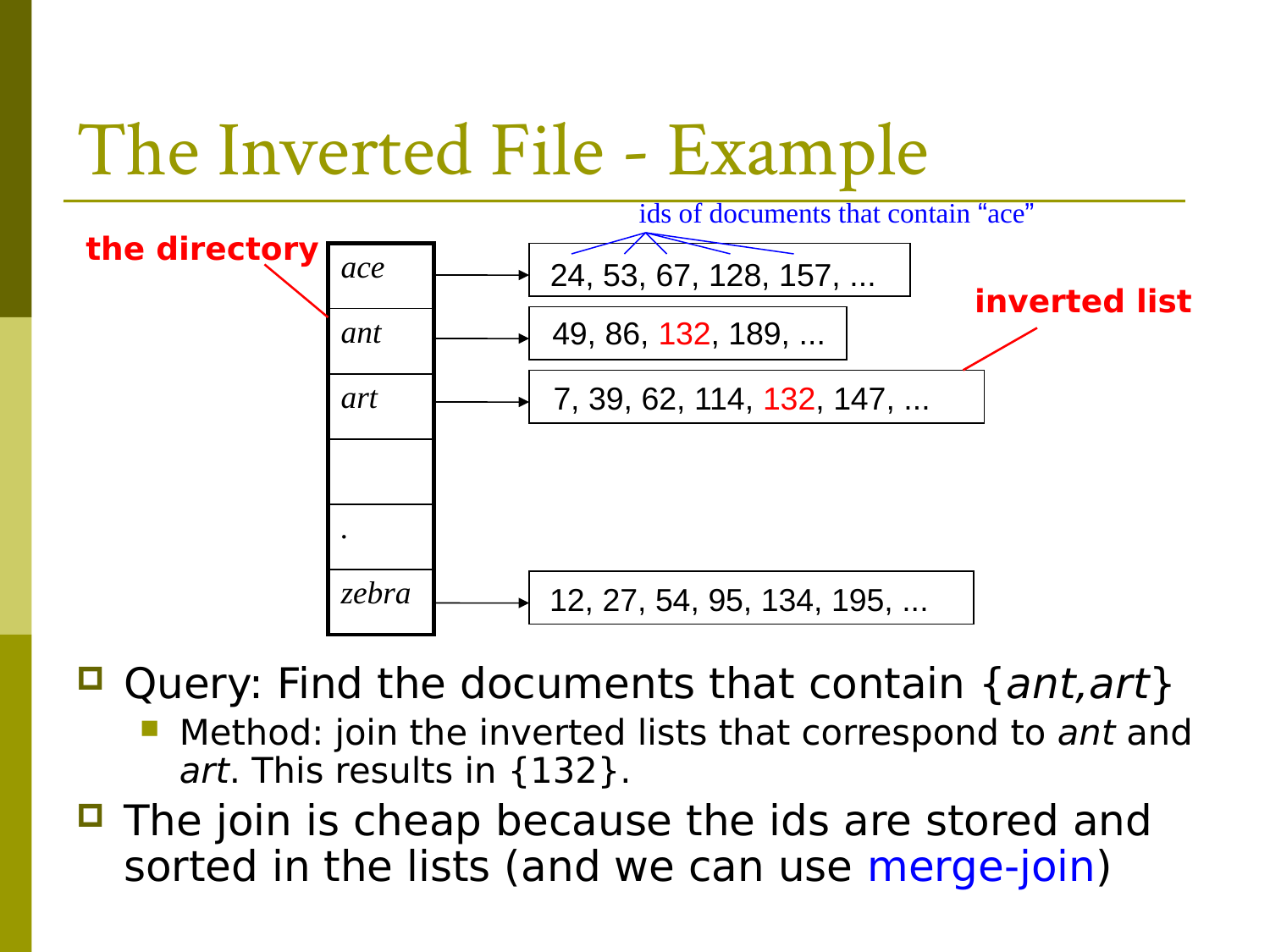

# The Inverted File - Example
ids of documents that contain “ace”
the directory

| ace |
| --- |
| ant |
| art |
|  |
| . |
| zebra |

24, 53, 67, 128, 157, ...

inverted list

49, 86, 132, 189, ...

7, 39, 62, 114, 132, 147, ...

12, 27, 54, 95, 134, 195, ...

Query: Find the documents that contain {ant,art}
Method: join the inverted lists that correspond to ant and art. This results in {132}.
The join is cheap because the ids are stored and sorted in the lists (and we can use merge-join)